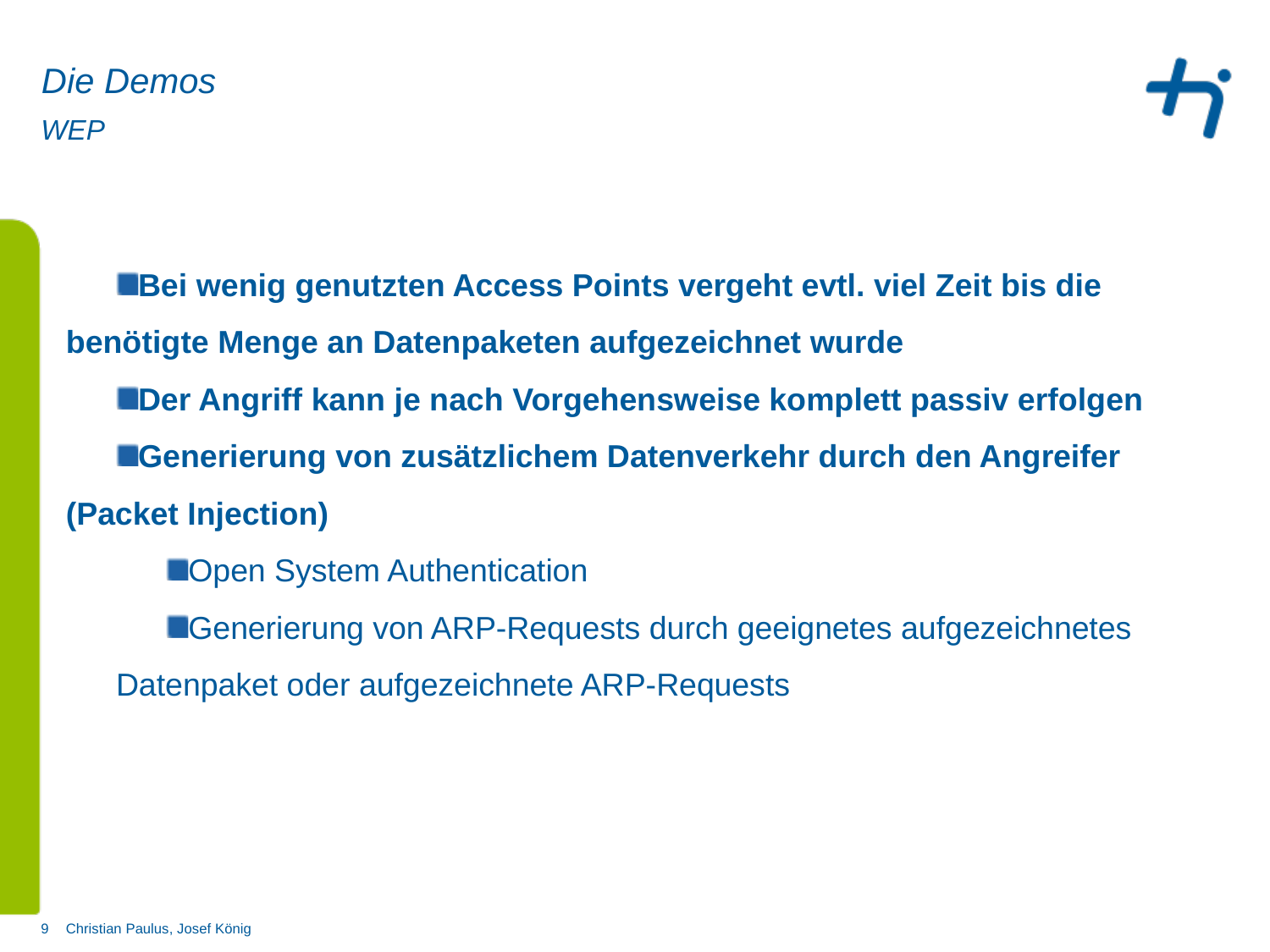

Die Demos
# WEP
Bei wenig genutzten Access Points vergeht evtl. viel Zeit bis die 	benötigte Menge an Datenpaketen aufgezeichnet wurde
Der Angriff kann je nach Vorgehensweise komplett passiv erfolgen
Generierung von zusätzlichem Datenverkehr durch den Angreifer 	(Packet Injection)
Open System Authentication
Generierung von ARP-Requests durch geeignetes aufgezeichnetes Datenpaket oder aufgezeichnete ARP-Requests

9